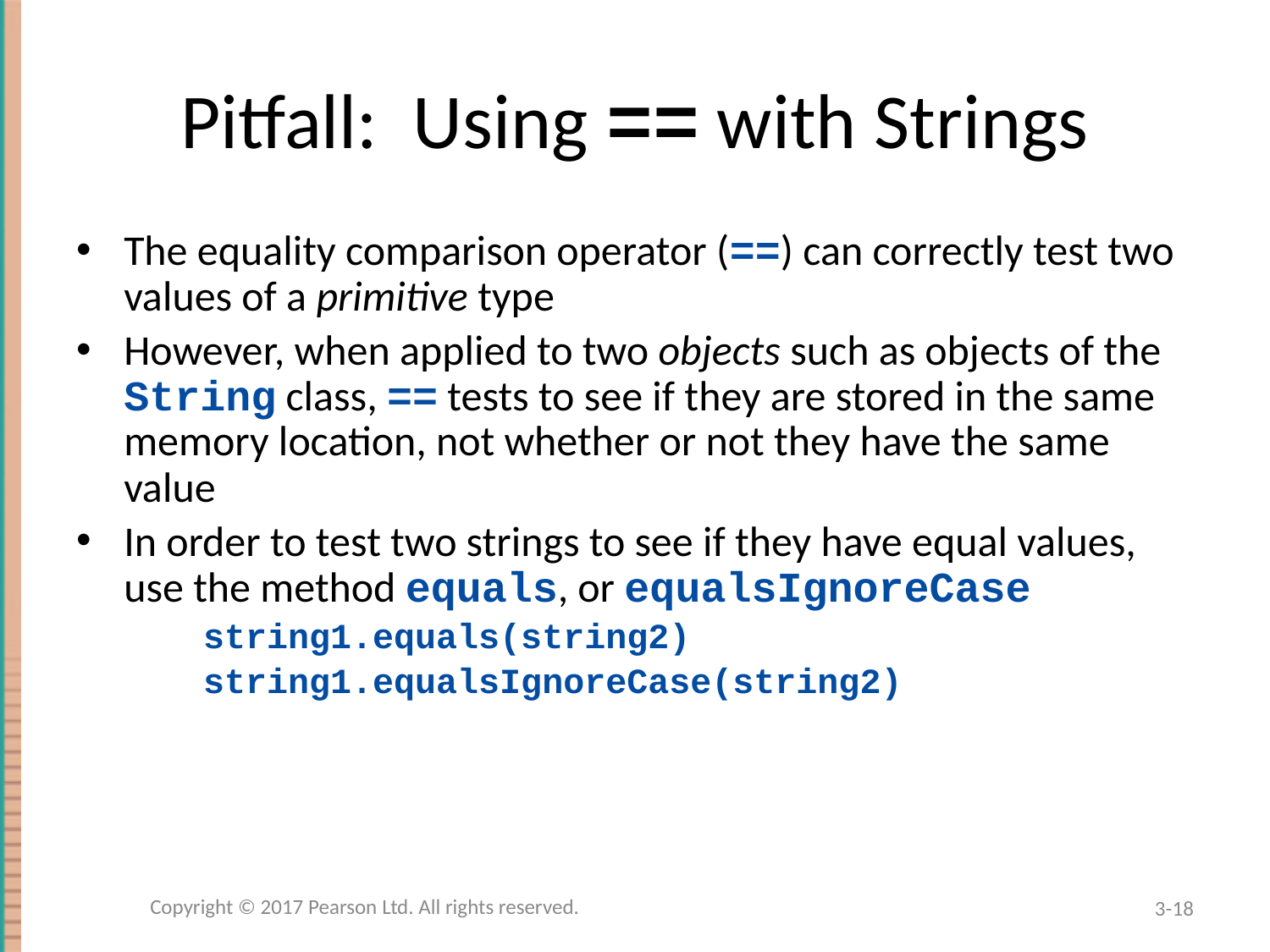

# Pitfall:  Using == with Strings
The equality comparison operator (==) can correctly test two values of a primitive type
However, when applied to two objects such as objects of the String class, == tests to see if they are stored in the same memory location, not whether or not they have the same value
In order to test two strings to see if they have equal values, use the method equals, or equalsIgnoreCase
string1.equals(string2)
string1.equalsIgnoreCase(string2)
Copyright © 2017 Pearson Ltd. All rights reserved.
3-18